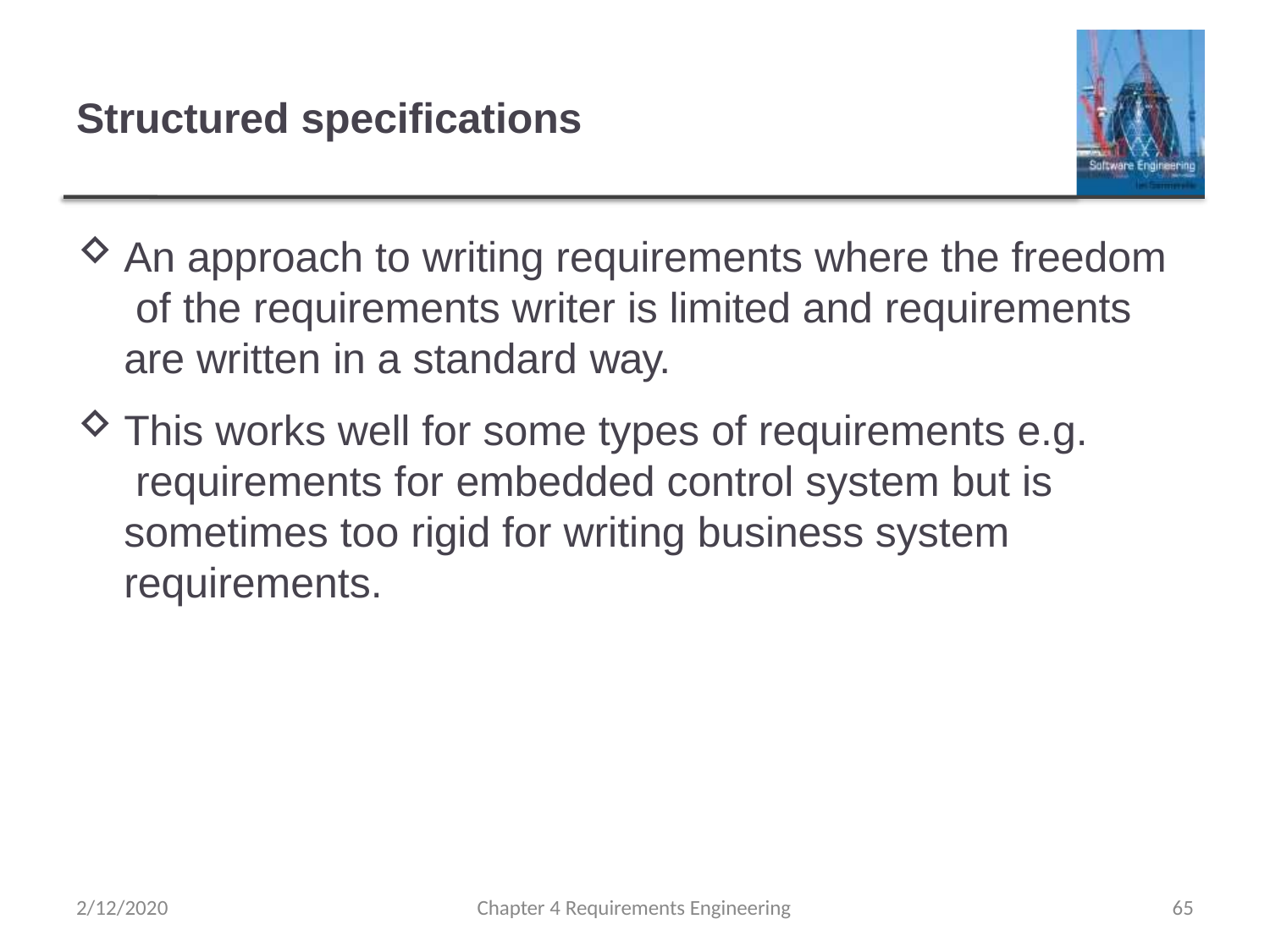

Structured specifications

An approach to writing requirements where the freedom  of the requirements writer is limited and requirements  are written in a standard way.
This works well for some types of requirements e.g.  requirements for embedded control system but is  sometimes too rigid for writing business system  requirements.
2/12/2020
Chapter 4 Requirements Engineering
65